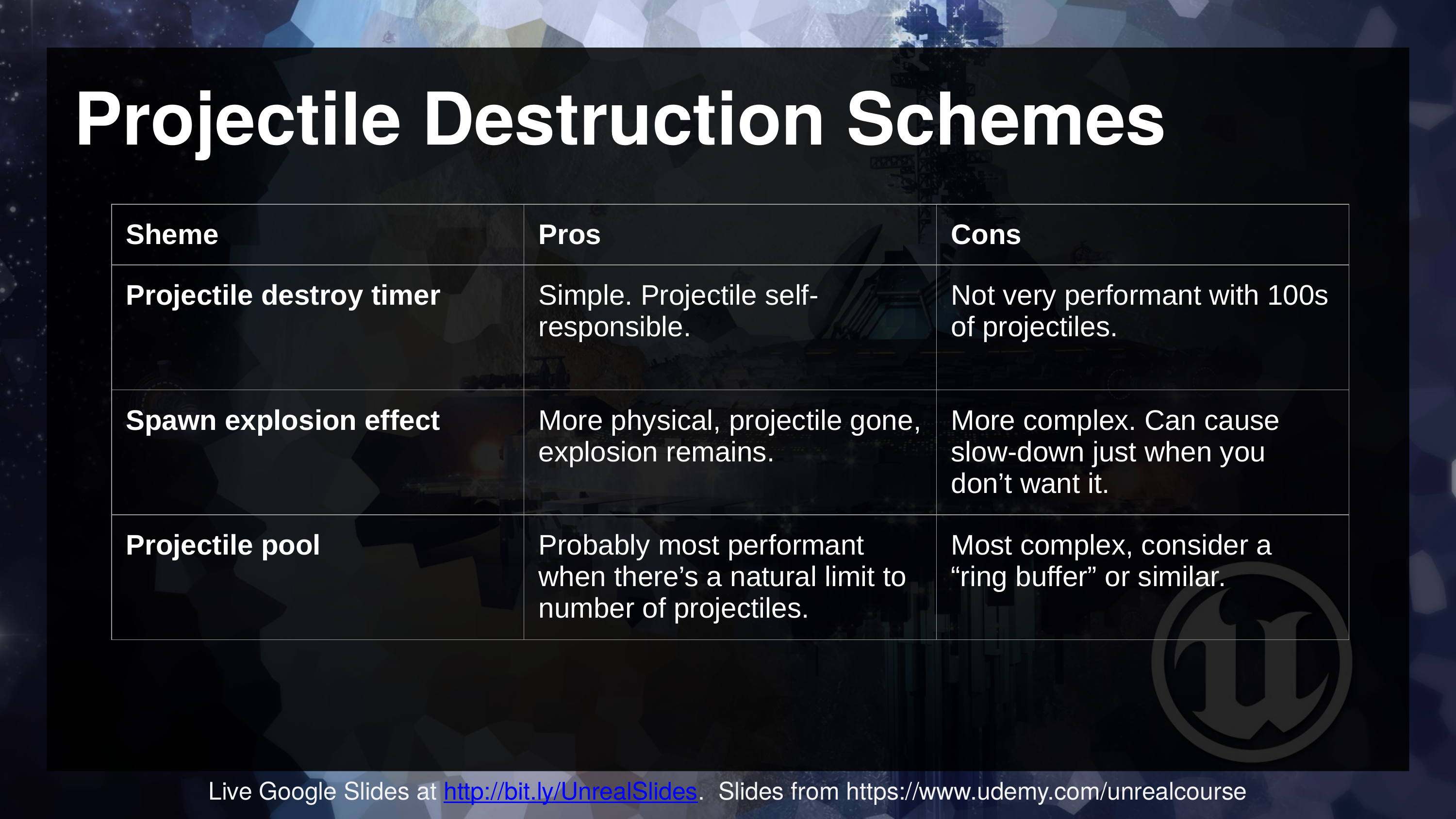

# Projectile Destruction Schemes
| Sheme | Pros | Cons |
| --- | --- | --- |
| Projectile destroy timer | Simple. Projectile self-responsible. | Not very performant with 100s of projectiles. |
| Spawn explosion effect | More physical, projectile gone, explosion remains. | More complex. Can cause slow-down just when you don’t want it. |
| Projectile pool | Probably most performant when there’s a natural limit to number of projectiles. | Most complex, consider a “ring buffer” or similar. |